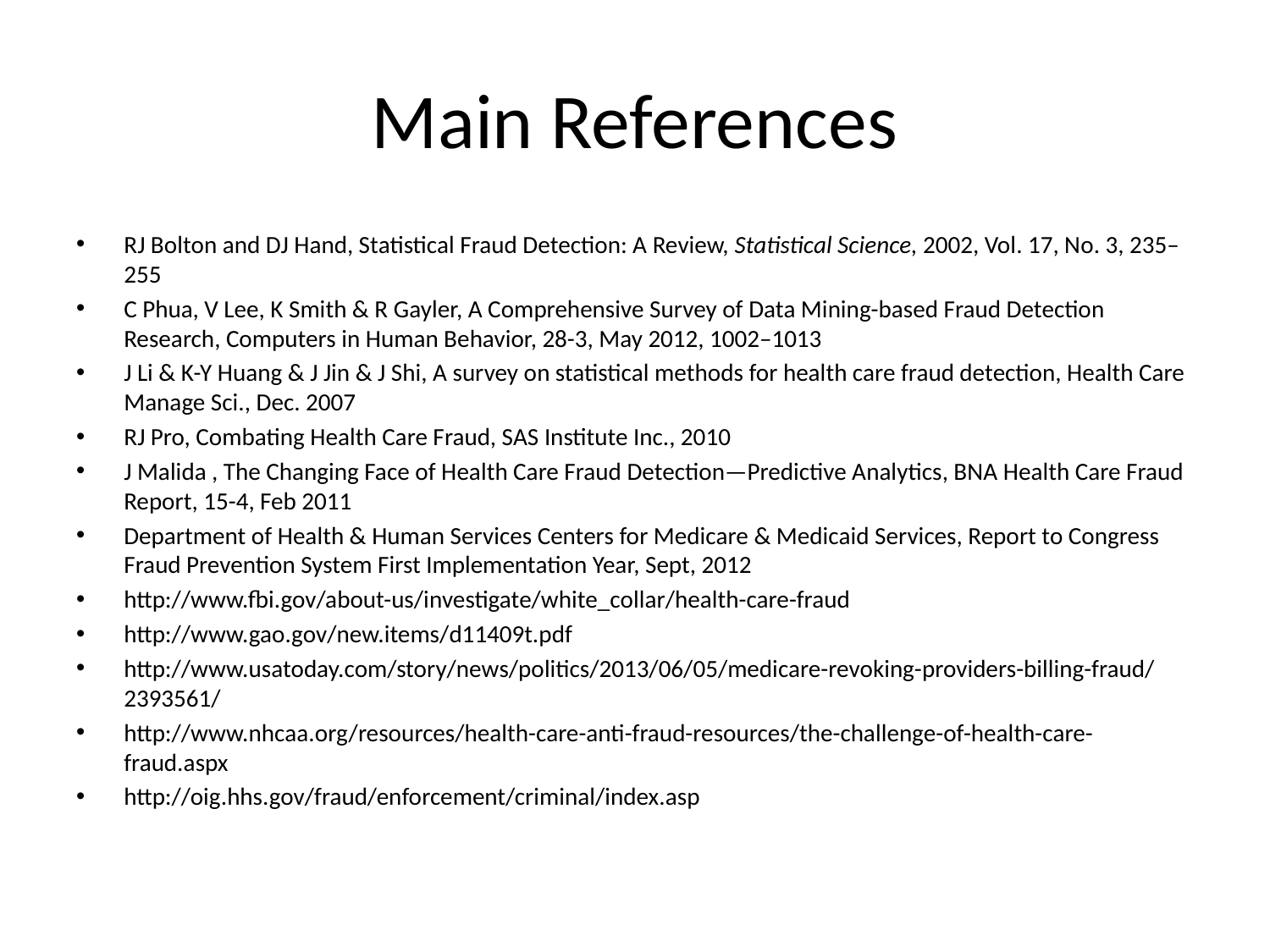

# Main References
RJ Bolton and DJ Hand, Statistical Fraud Detection: A Review, Statistical Science, 2002, Vol. 17, No. 3, 235–255
C Phua, V Lee, K Smith & R Gayler, A Comprehensive Survey of Data Mining-based Fraud Detection Research, Computers in Human Behavior, 28-3, May 2012, 1002–1013
J Li & K-Y Huang & J Jin & J Shi, A survey on statistical methods for health care fraud detection, Health Care Manage Sci., Dec. 2007
RJ Pro, Combating Health Care Fraud, SAS Institute Inc., 2010
J Malida , The Changing Face of Health Care Fraud Detection—Predictive Analytics, BNA Health Care Fraud Report, 15-4, Feb 2011
Department of Health & Human Services Centers for Medicare & Medicaid Services, Report to Congress Fraud Prevention System First Implementation Year, Sept, 2012
http://www.fbi.gov/about-us/investigate/white_collar/health-care-fraud
http://www.gao.gov/new.items/d11409t.pdf
http://www.usatoday.com/story/news/politics/2013/06/05/medicare-revoking-providers-billing-fraud/2393561/
http://www.nhcaa.org/resources/health-care-anti-fraud-resources/the-challenge-of-health-care-fraud.aspx
http://oig.hhs.gov/fraud/enforcement/criminal/index.asp